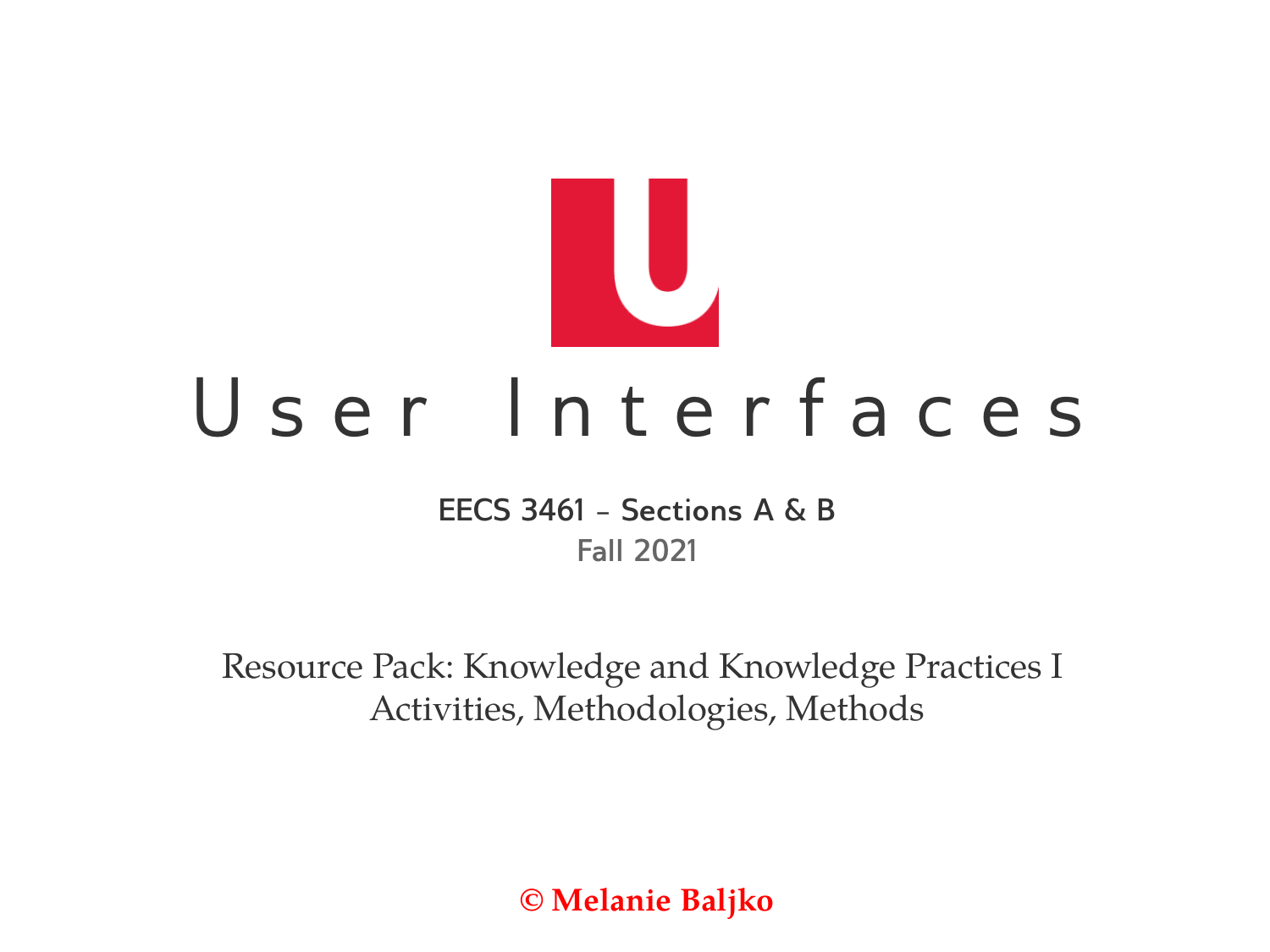

Resource Pack: Knowledge and Knowledge Practices I
Activities, Methodologies, Methods

© Melanie Baljko